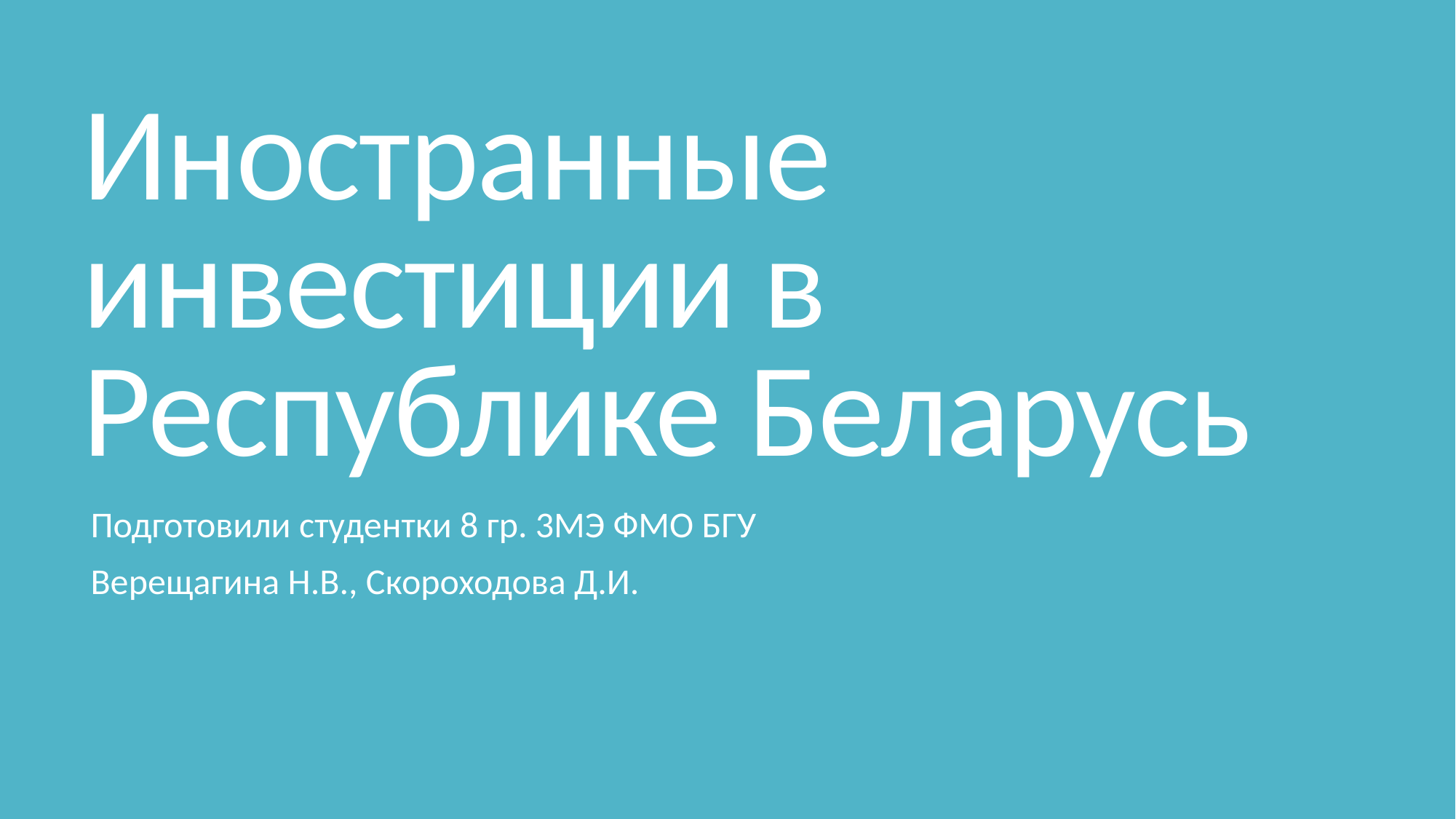

# Иностранные инвестиции в Республике Беларусь
Подготовили студентки 8 гр. 3МЭ ФМО БГУ
Верещагина Н.В., Скороходова Д.И.